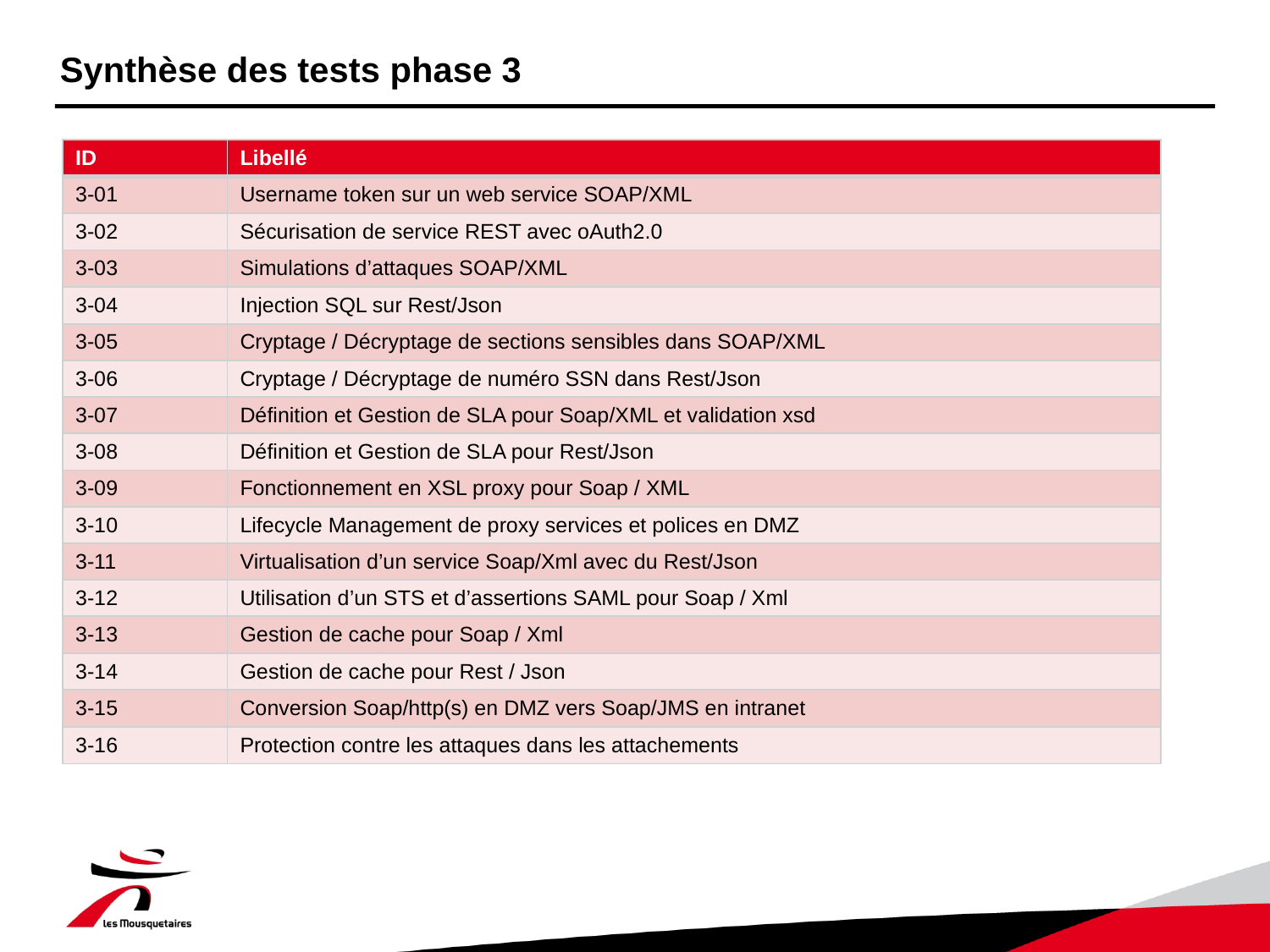

# Synthèse des tests phase 3

| ID | Libellé |
| --- | --- |
| 3-01 | Username token sur un web service SOAP/XML |
| 3-02 | Sécurisation de service REST avec oAuth2.0 |
| 3-03 | Simulations d’attaques SOAP/XML |
| 3-04 | Injection SQL sur Rest/Json |
| 3-05 | Cryptage / Décryptage de sections sensibles dans SOAP/XML |
| 3-06 | Cryptage / Décryptage de numéro SSN dans Rest/Json |
| 3-07 | Définition et Gestion de SLA pour Soap/XML et validation xsd |
| 3-08 | Définition et Gestion de SLA pour Rest/Json |
| 3-09 | Fonctionnement en XSL proxy pour Soap / XML |
| 3-10 | Lifecycle Management de proxy services et polices en DMZ |
| 3-11 | Virtualisation d’un service Soap/Xml avec du Rest/Json |
| 3-12 | Utilisation d’un STS et d’assertions SAML pour Soap / Xml |
| 3-13 | Gestion de cache pour Soap / Xml |
| 3-14 | Gestion de cache pour Rest / Json |
| 3-15 | Conversion Soap/http(s) en DMZ vers Soap/JMS en intranet |
| 3-16 | Protection contre les attaques dans les attachements |